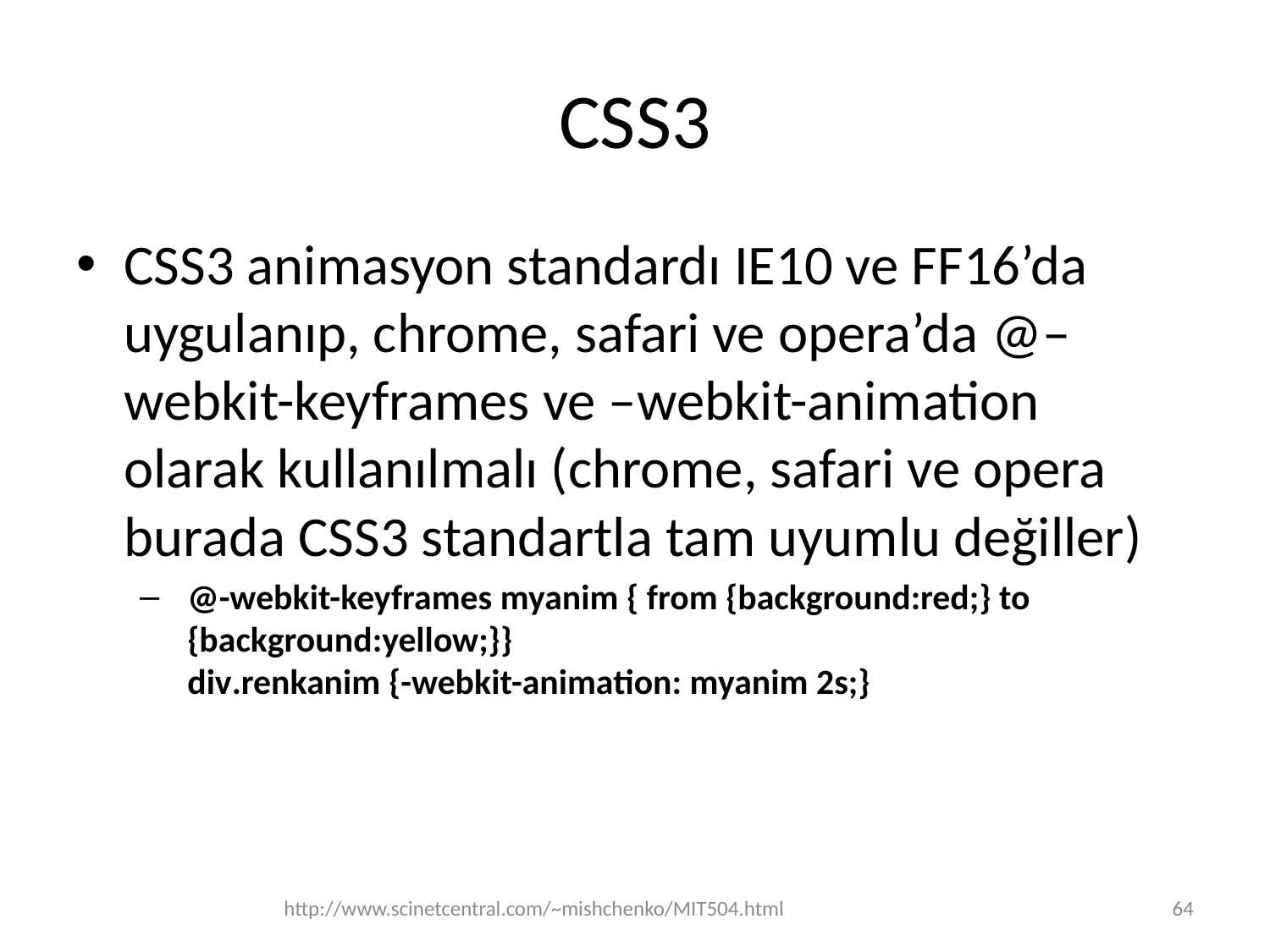

# CSS3
CSS3 animasyon standardı IE10 ve FF16’da uygulanıp, chrome, safari ve opera’da @–webkit-keyframes ve –webkit-animation olarak kullanılmalı (chrome, safari ve opera burada CSS3 standartla tam uyumlu değiller)
@-webkit-keyframes myanim { from {background:red;} to {background:yellow;}}
div.renkanim {-webkit-animation: myanim 2s;}

http://www.scinetcentral.com/~mishchenko/MIT504.html
64